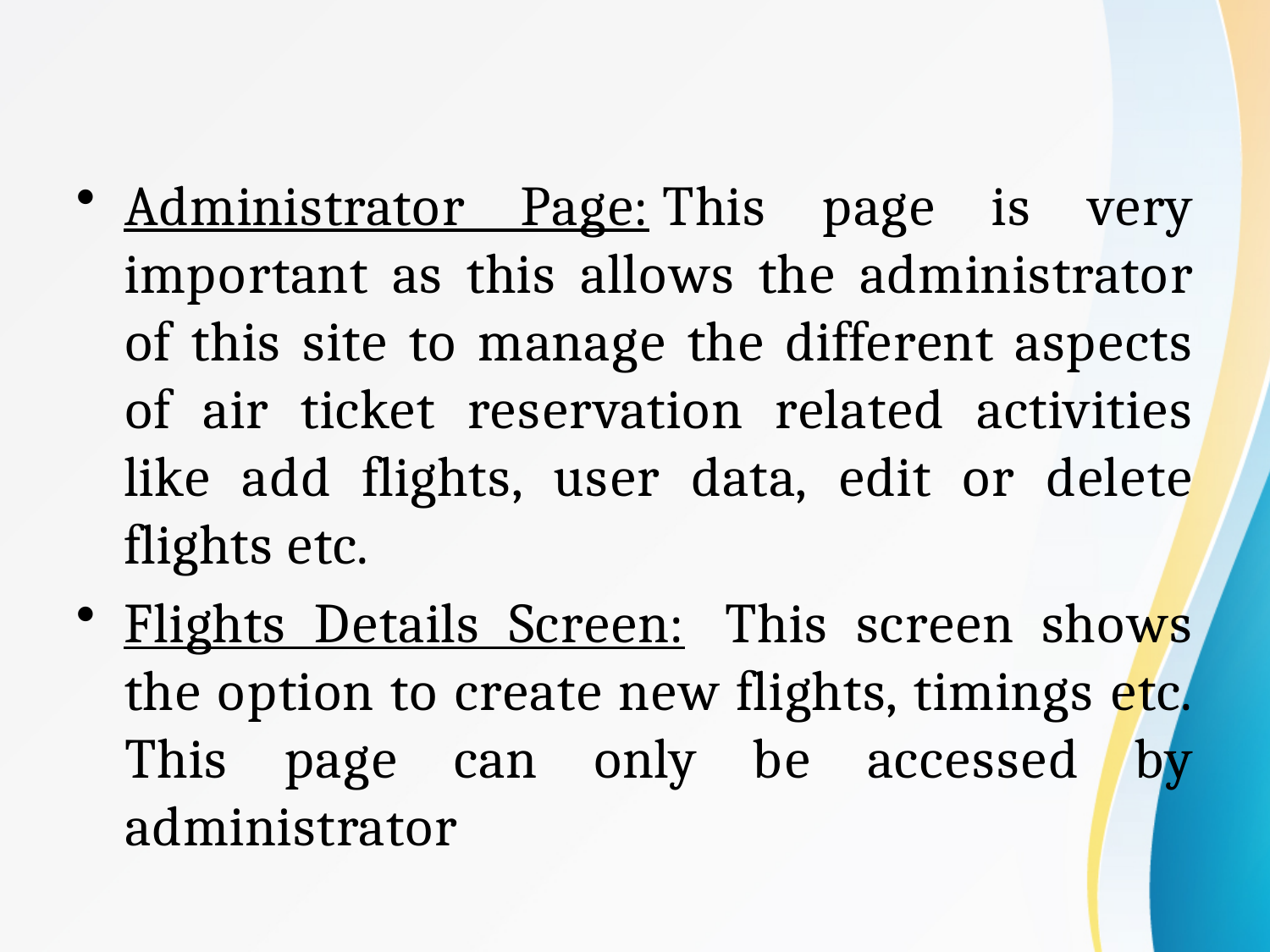

#
Administrator Page: This page is very important as this allows the administrator of this site to manage the different aspects of air ticket reservation related activities like add flights, user data, edit or delete flights etc.
Flights Details Screen:  This screen shows the option to create new flights, timings etc. This page can only be accessed by administrator